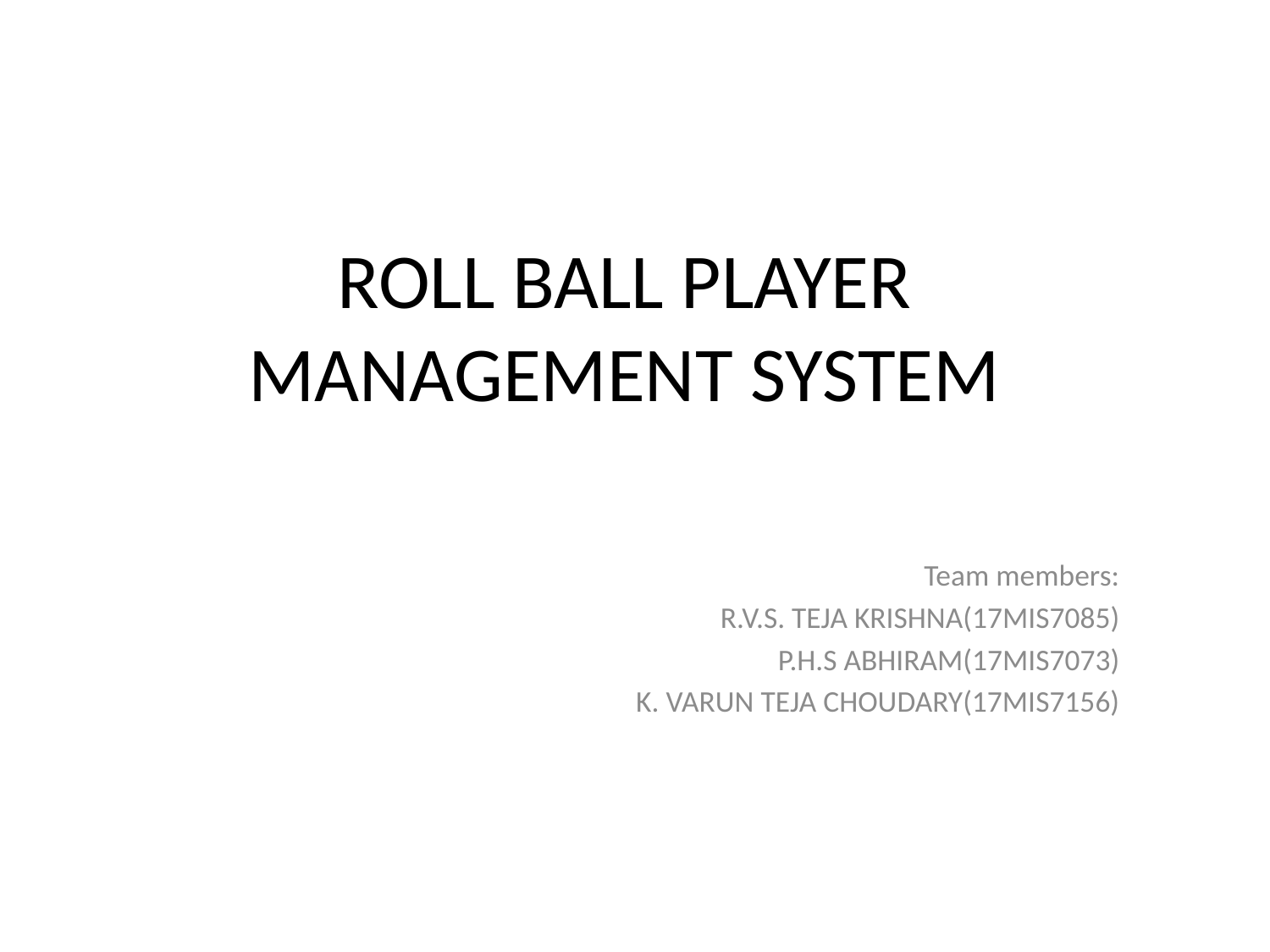

ROLL BALL PLAYER MANAGEMENT SYSTEM
Team members:
R.V.S. TEJA KRISHNA(17MIS7085)
P.H.S ABHIRAM(17MIS7073)
K. VARUN TEJA CHOUDARY(17MIS7156)